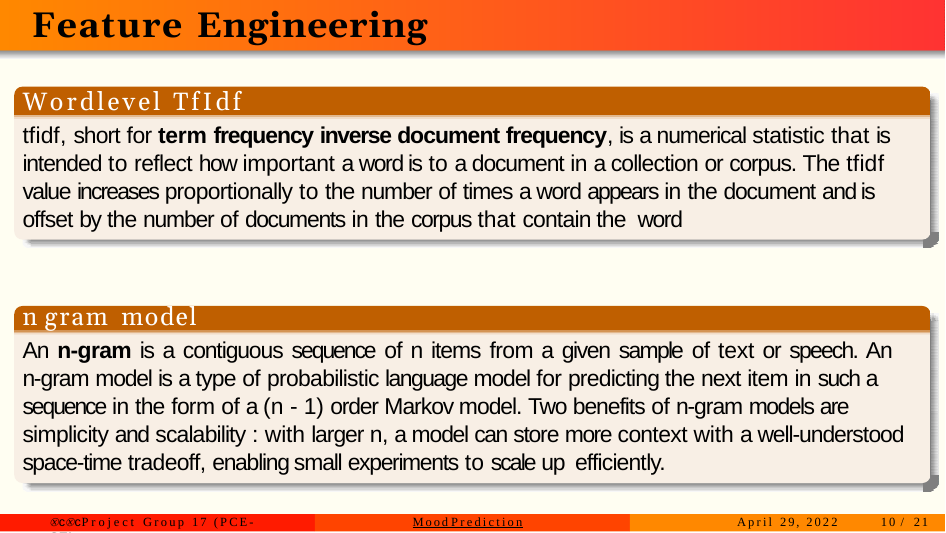

# Feature Engineering
Wordlevel TfIdf
tfidf, short for term frequency inverse document frequency, is a numerical statistic that is  intended to reflect how important a word is to a document in a collection or corpus. The tfidf  value increases proportionally to the number of times a word appears in the document and is  offset by the number of documents in the corpus that contain the word

n gram model
An n-gram is a contiguous sequence of n items from a given sample of text or speech. An
n-gram model is a type of probabilistic language model for predicting the next item in such a  sequence in the form of a (n - 1) order Markov model. Two benefits of n-gram models are  simplicity and scalability : with larger n, a model can store more context with a well-understood  space-time tradeoff, enabling small experiments to scale up efficiently.

ⓍcⓍc Project Group 17 (PCE-CT)

Mood Prediction
April 29, 2022
10 / 21